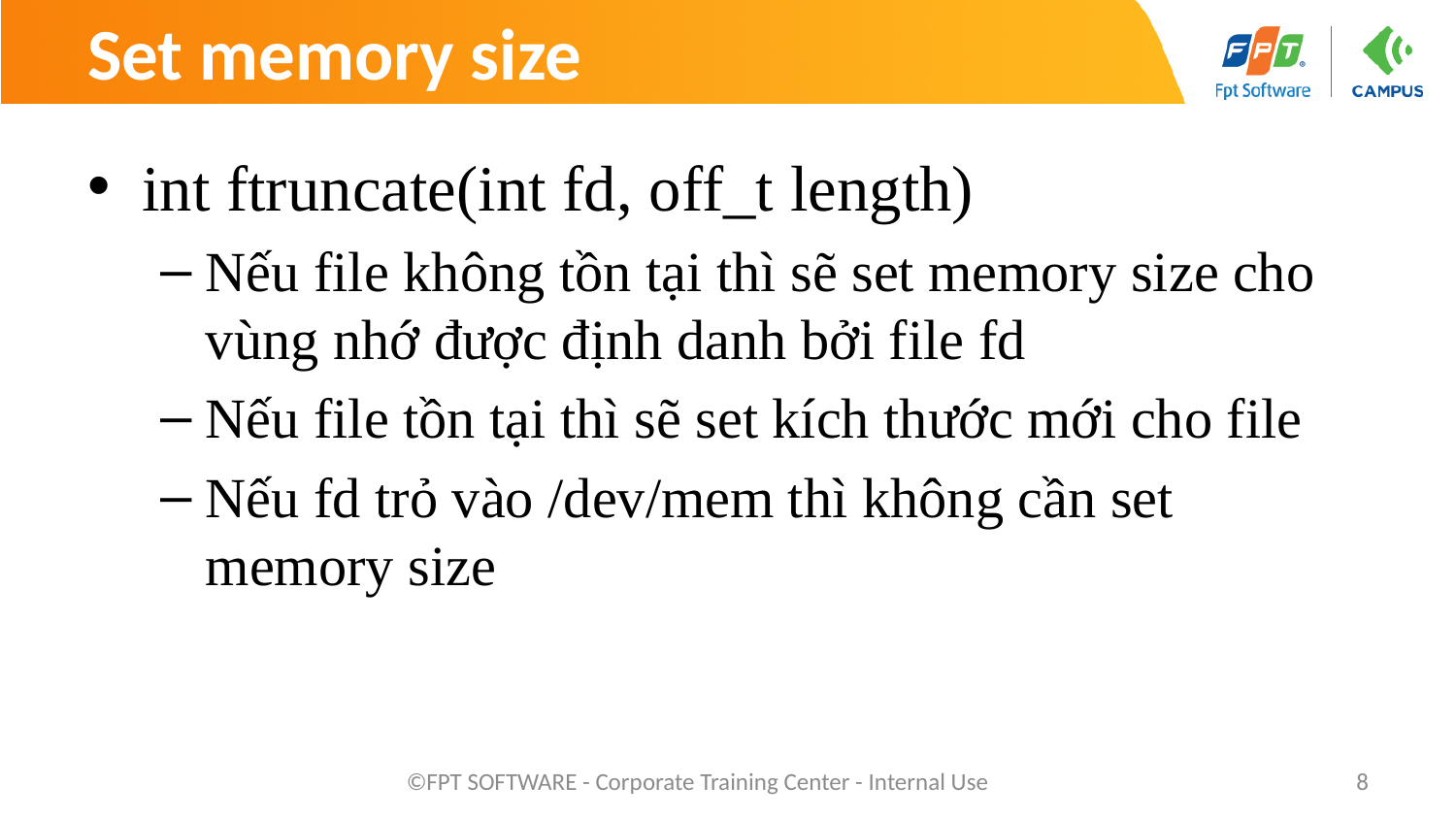

# Set memory size
int ftruncate(int fd, off_t length)
Nếu file không tồn tại thì sẽ set memory size cho vùng nhớ được định danh bởi file fd
Nếu file tồn tại thì sẽ set kích thước mới cho file
Nếu fd trỏ vào /dev/mem thì không cần set memory size
©FPT SOFTWARE - Corporate Training Center - Internal Use
8